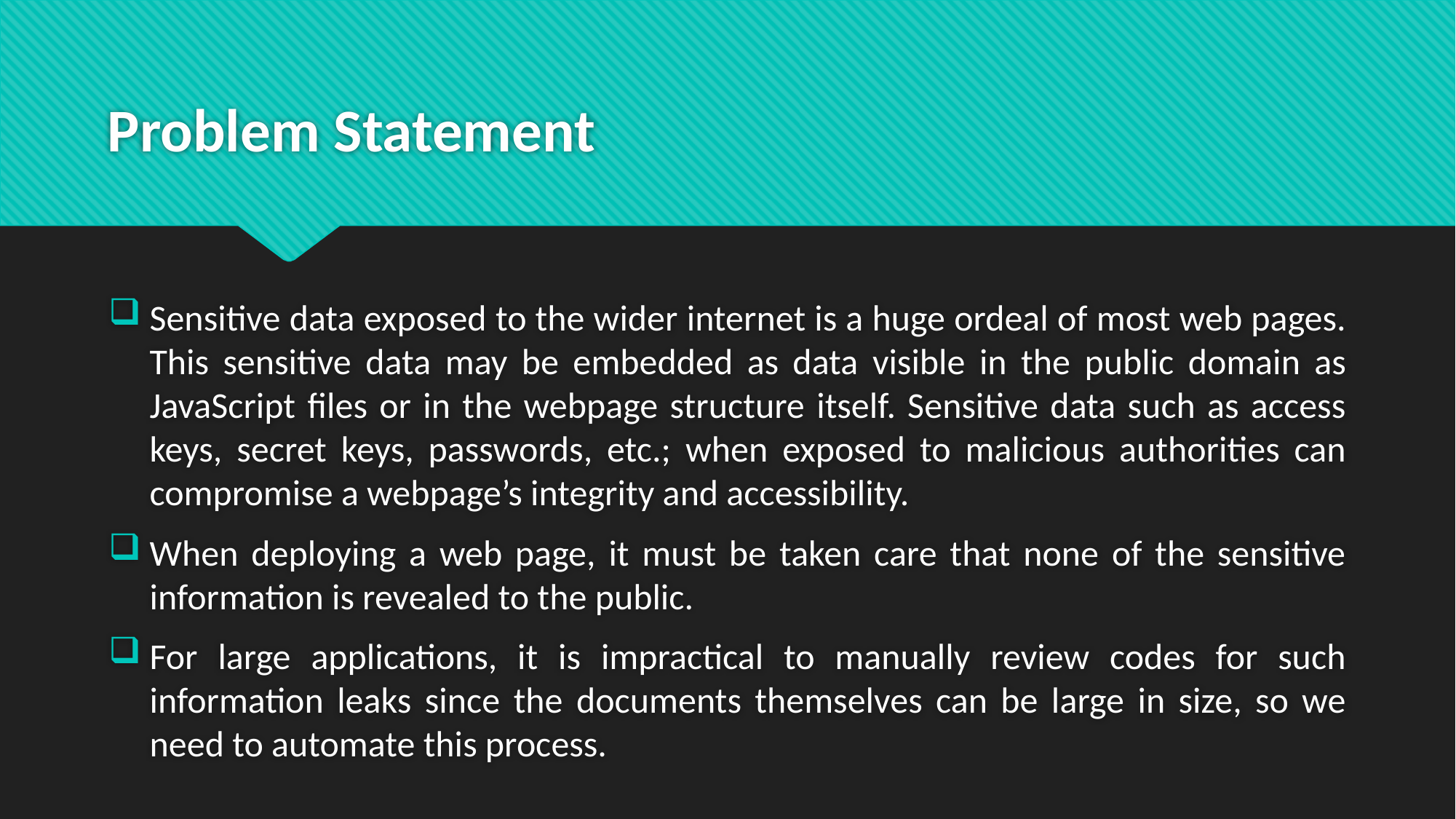

# Problem Statement
Sensitive data exposed to the wider internet is a huge ordeal of most web pages. This sensitive data may be embedded as data visible in the public domain as JavaScript files or in the webpage structure itself. Sensitive data such as access keys, secret keys, passwords, etc.; when exposed to malicious authorities can compromise a webpage’s integrity and accessibility.
When deploying a web page, it must be taken care that none of the sensitive information is revealed to the public.
For large applications, it is impractical to manually review codes for such information leaks since the documents themselves can be large in size, so we need to automate this process.